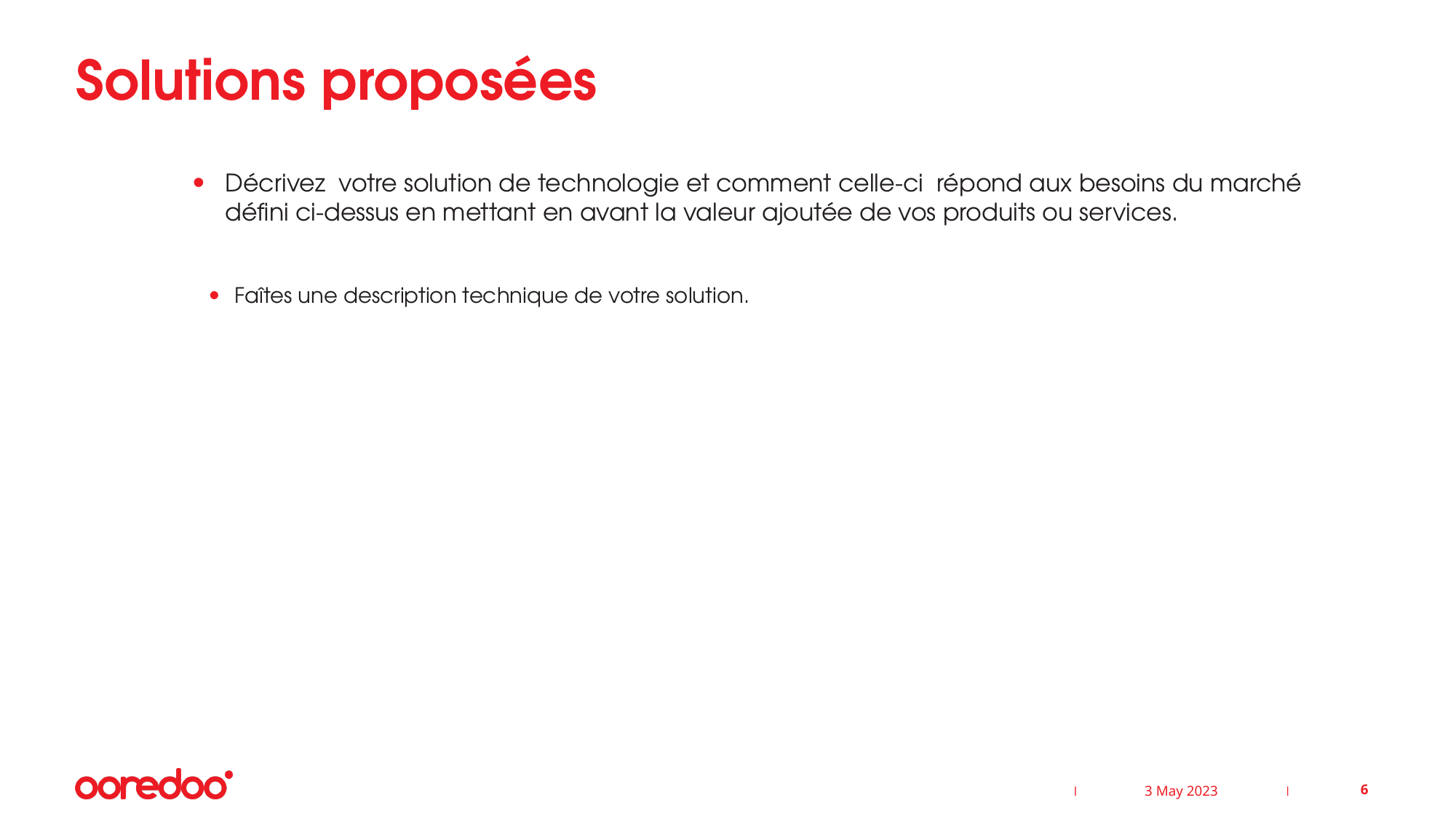

# Solutions proposées
Décrivez  votre solution de technologie et comment celle-ci  répond aux besoins du marché défini ci-dessus en mettant en avant la valeur ajoutée de vos produits ou services.

Faîtes une description technique de votre solution.
3 May 2023
6